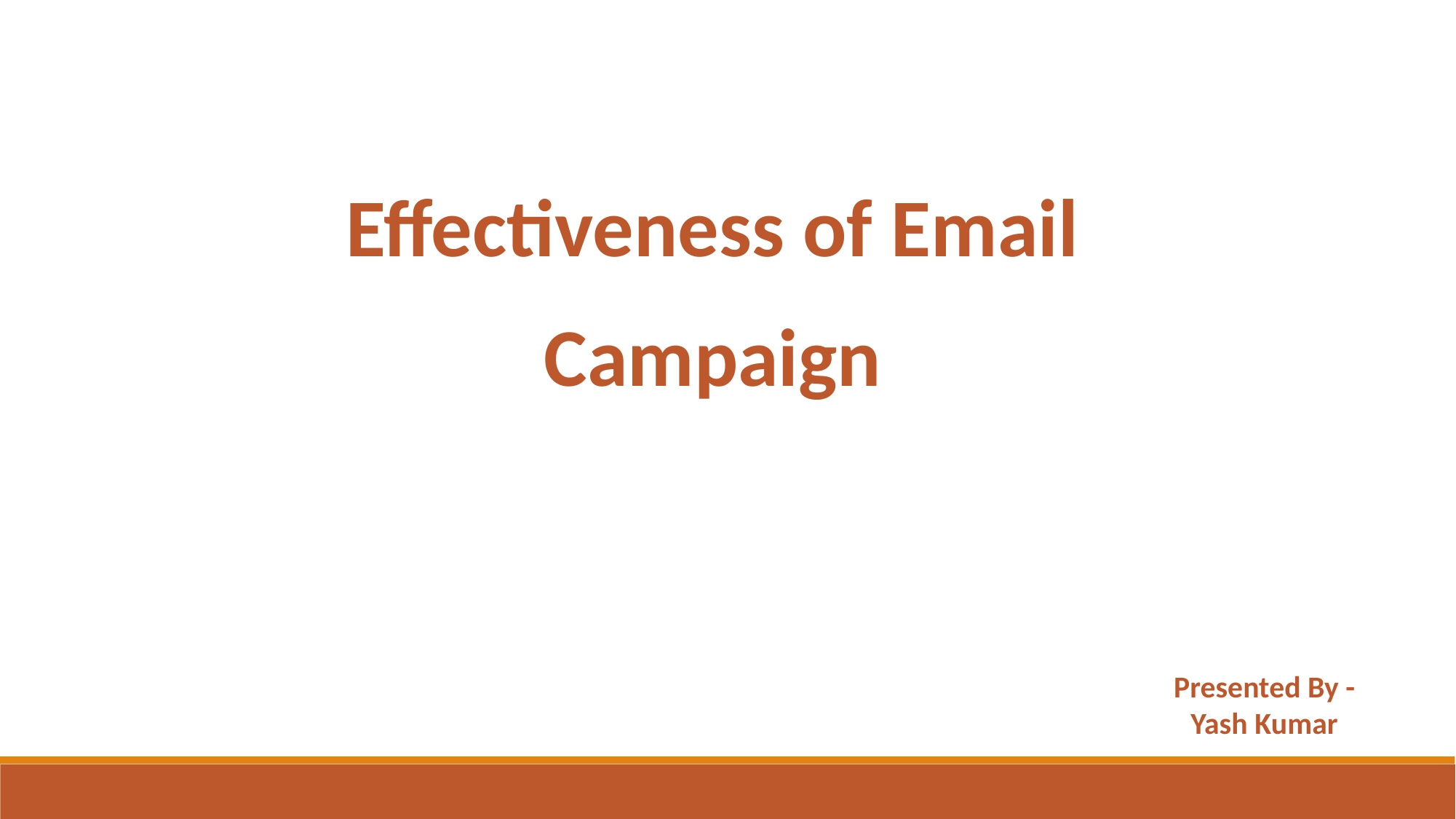

Effectiveness of Email
Campaign
Presented By - Yash Kumar